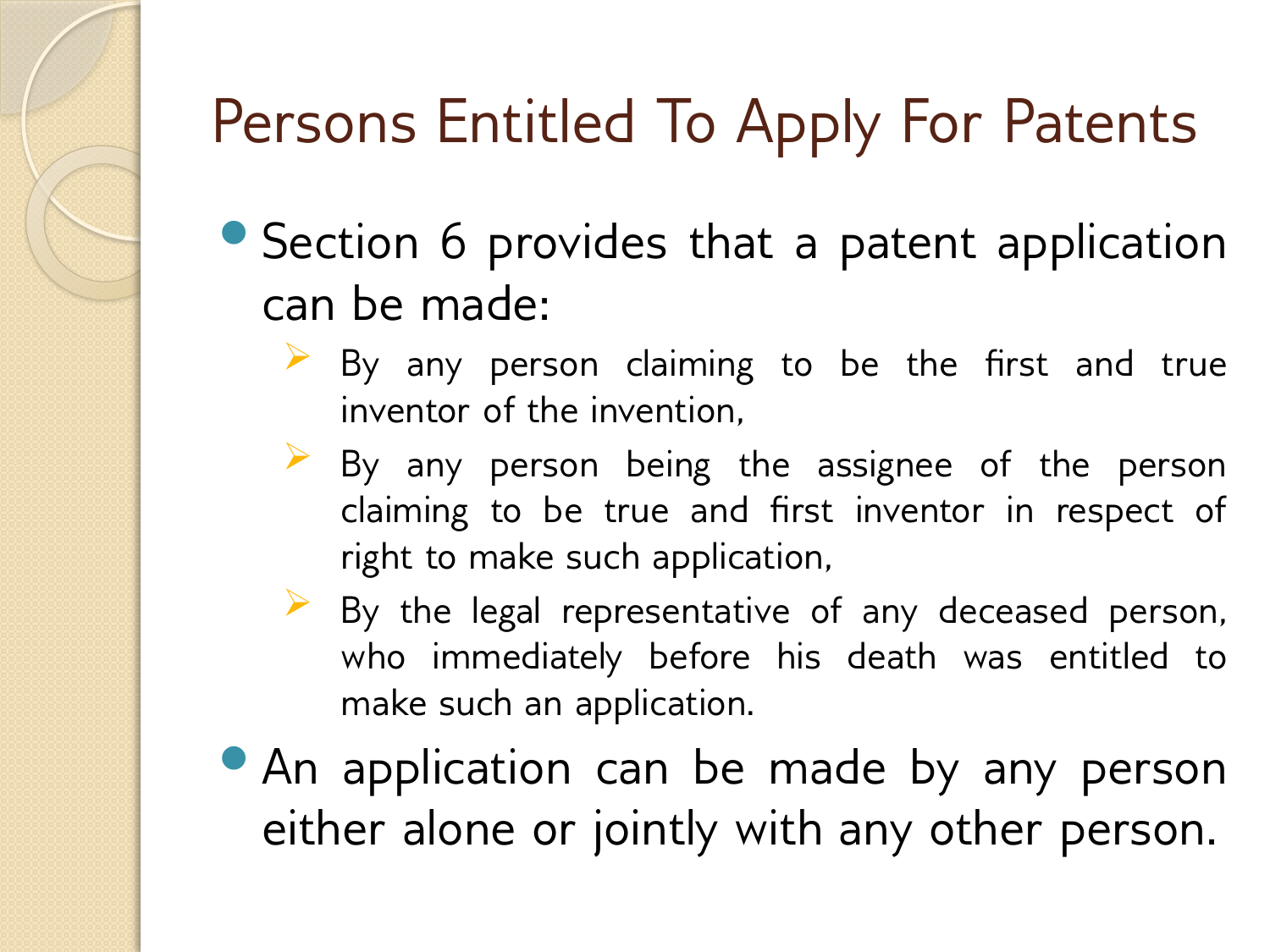

# Persons Entitled To Apply For Patents
Section 6 provides that a patent application can be made:
By any person claiming to be the first and true inventor of the invention,
By any person being the assignee of the person claiming to be true and first inventor in respect of right to make such application,
By the legal representative of any deceased person, who immediately before his death was entitled to make such an application.
An application can be made by any person either alone or jointly with any other person.